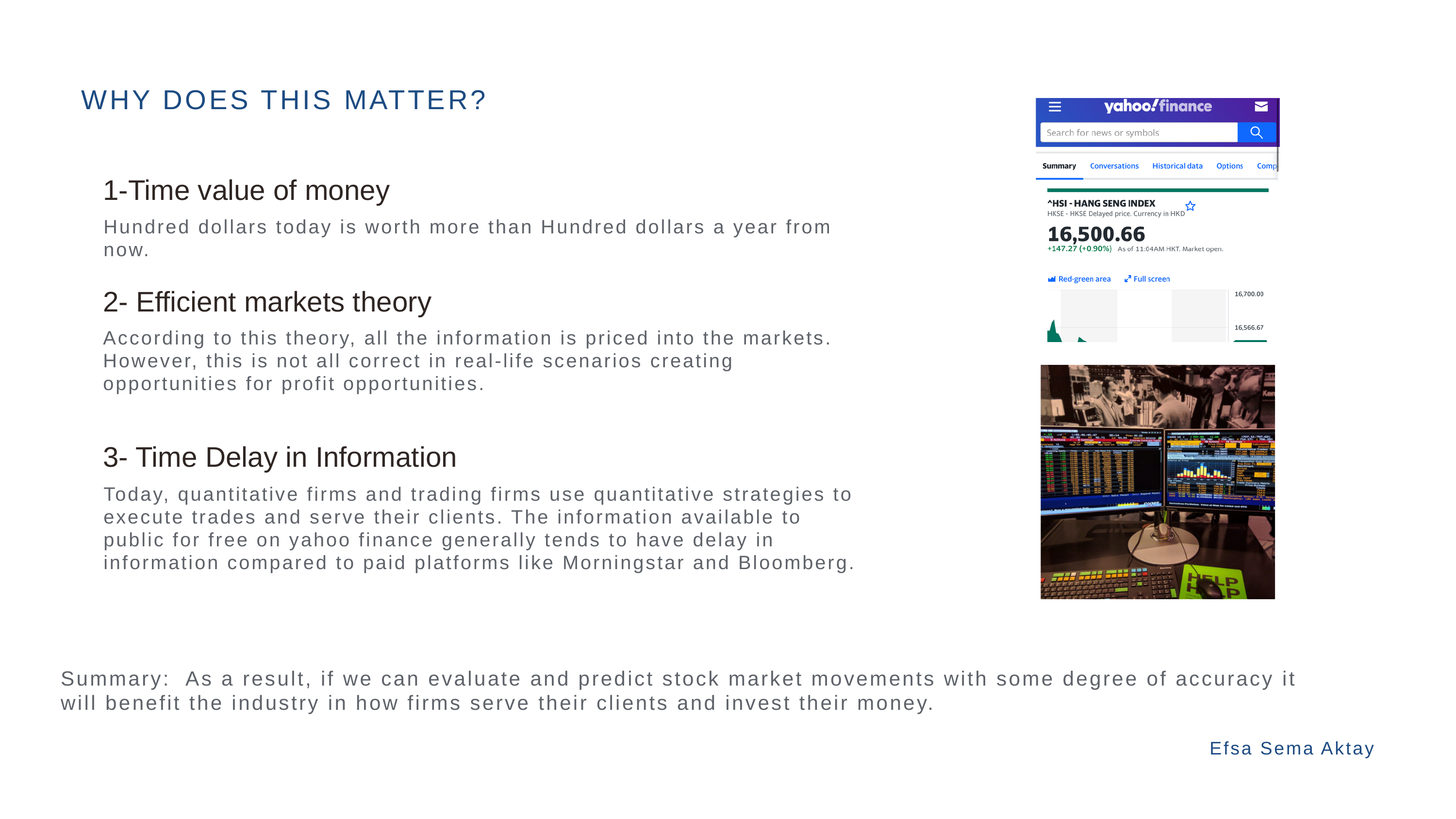

WHY DOES THIS MATTER?

1-Time value of money
Hundred dollars today is worth more than Hundred dollars a year from now.
2- Efficient markets theory
According to this theory, all the information is priced into the markets. However, this is not all correct in real-life scenarios creating opportunities for profit opportunities.

3- Time Delay in Information
Today, quantitative firms and trading firms use quantitative strategies to execute trades and serve their clients. The information available to public for free on yahoo finance generally tends to have delay in information compared to paid platforms like Morningstar and Bloomberg.
Summary:  As a result, if we can evaluate and predict stock market movements with some degree of accuracy it will benefit the industry in how firms serve their clients and invest their money.

Efsa Sema Aktay